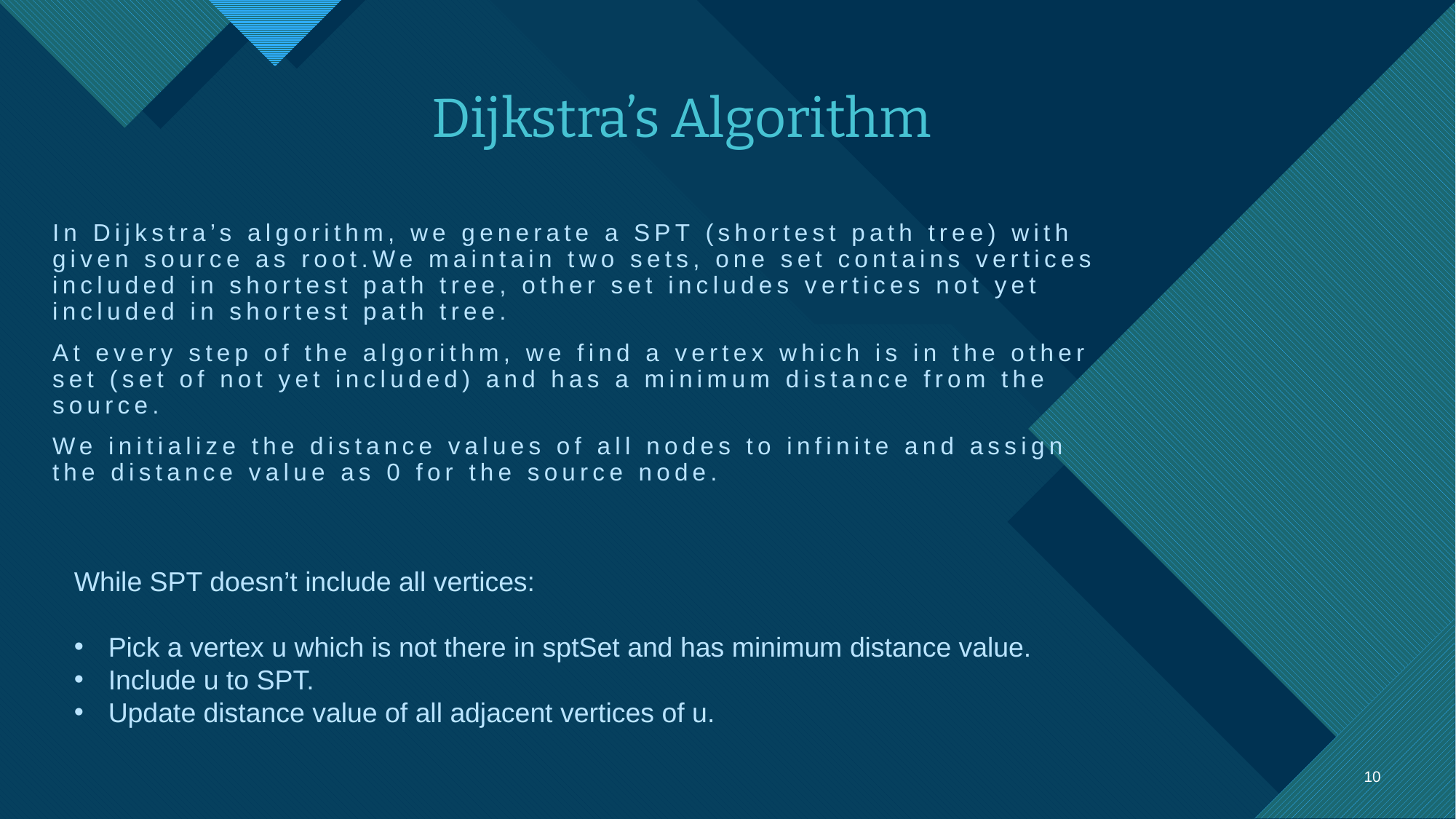

# Dijkstra’s Algorithm
In Dijkstra’s algorithm, we generate a SPT (shortest path tree) with given source as root.We maintain two sets, one set contains vertices included in shortest path tree, other set includes vertices not yet included in shortest path tree.
At every step of the algorithm, we find a vertex which is in the other set (set of not yet included) and has a minimum distance from the source.
We initialize the distance values of all nodes to infinite and assign the distance value as 0 for the source node.

While SPT doesn’t include all vertices:

Pick a vertex u which is not there in sptSet and has minimum distance value.
Include u to SPT.
Update distance value of all adjacent vertices of u.
10